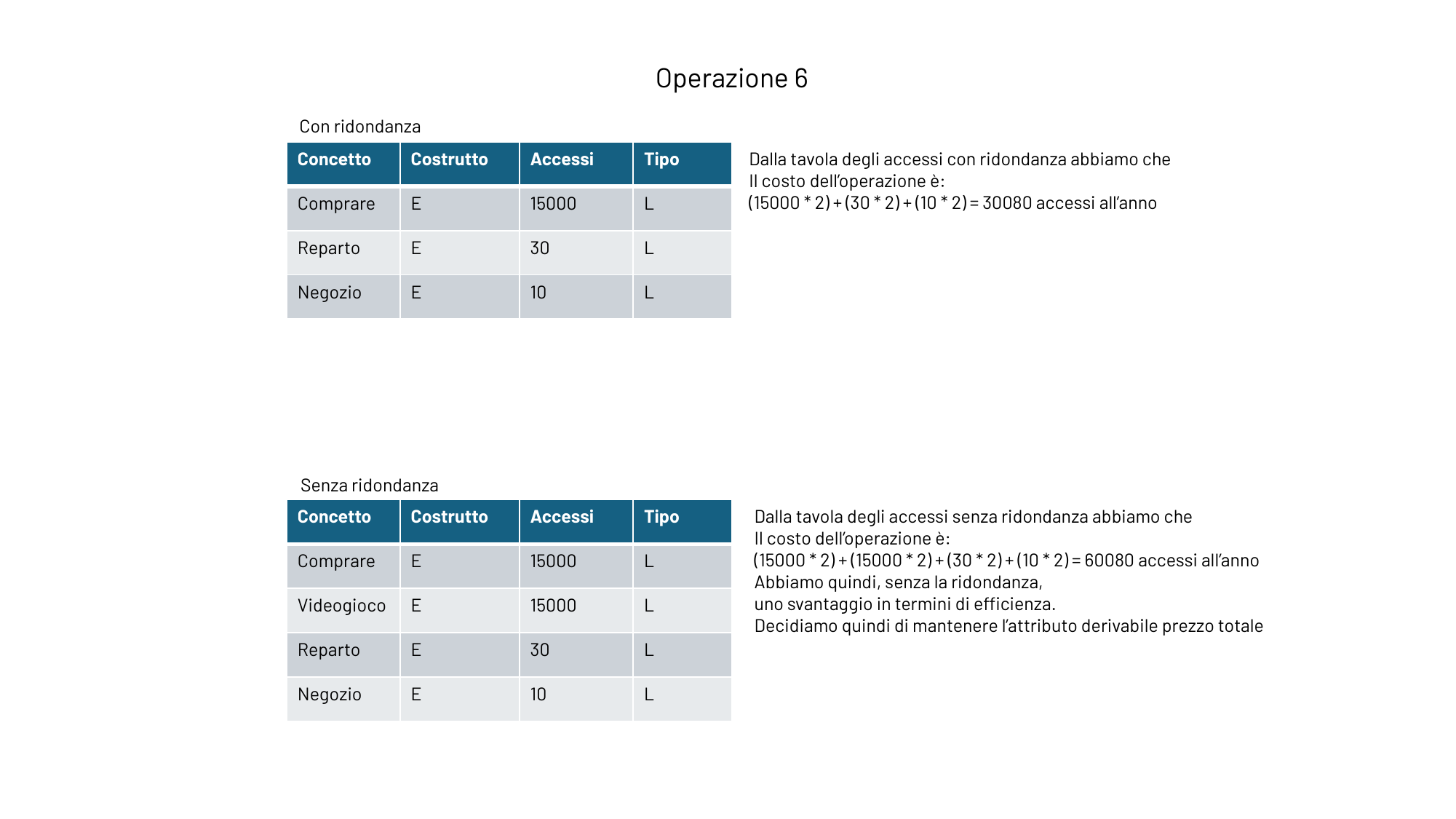

Operazione 6
Con ridondanza
| Concetto | Costrutto | Accessi | Tipo |
| --- | --- | --- | --- |
| Comprare | E | 15000 | L |
| Reparto | E | 30 | L |
| Negozio | E | 10 | L |
Dalla tavola degli accessi con ridondanza abbiamo che
Il costo dell’operazione è:
(15000 * 2) + (30 * 2) + (10 * 2) = 30080 accessi all’anno
Senza ridondanza
| Concetto | Costrutto | Accessi | Tipo |
| --- | --- | --- | --- |
| Comprare | E | 15000 | L |
| Videogioco | E | 15000 | L |
| Reparto | E | 30 | L |
| Negozio | E | 10 | L |
Dalla tavola degli accessi senza ridondanza abbiamo che
Il costo dell’operazione è:
(15000 * 2) + (15000 * 2) + (30 * 2) + (10 * 2) = 60080 accessi all’anno
Abbiamo quindi, senza la ridondanza,
uno svantaggio in termini di efficienza.
Decidiamo quindi di mantenere l’attributo derivabile prezzo totale